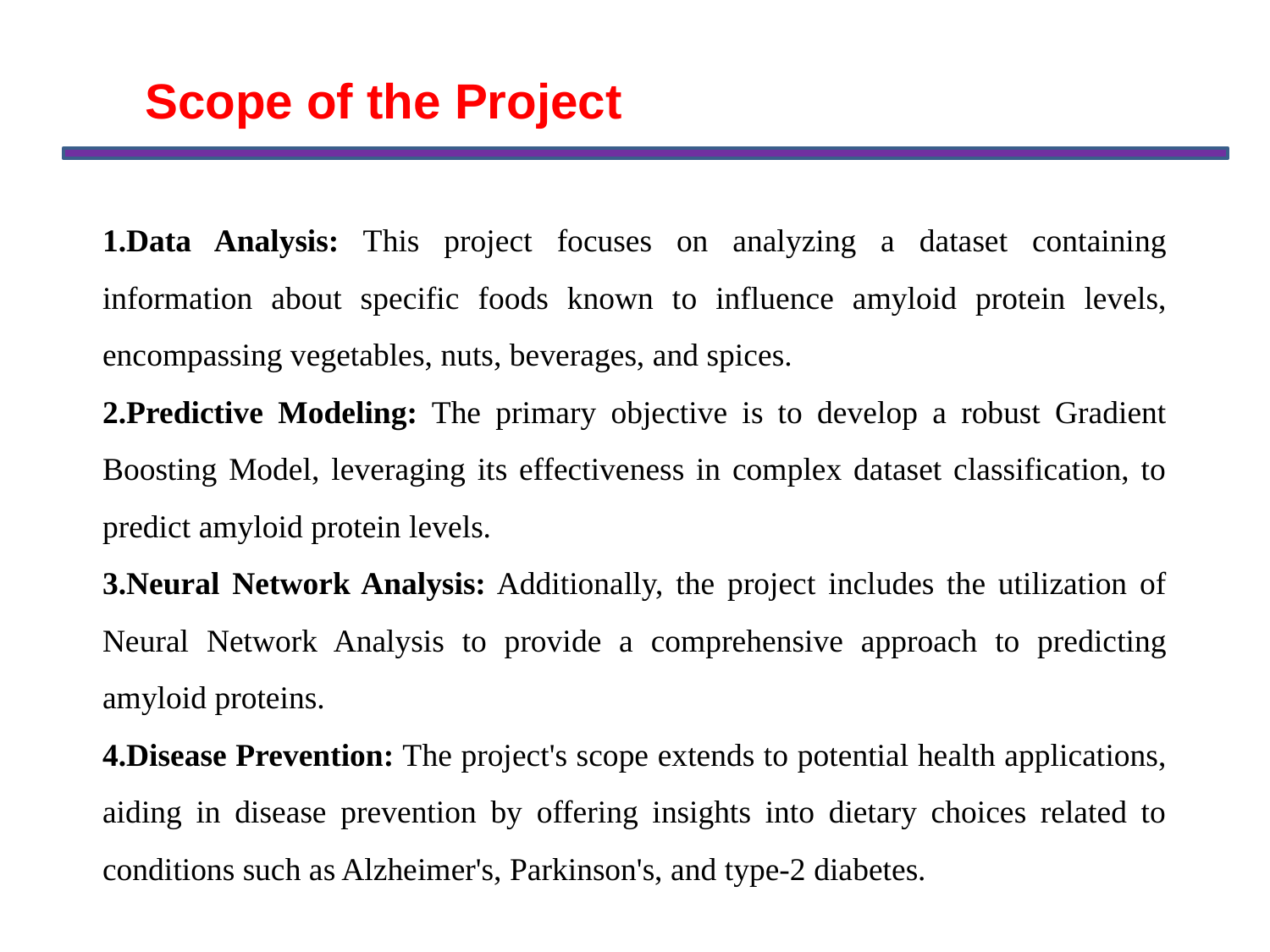

Scope of the Project

Data Analysis: This project focuses on analyzing a dataset containing information about specific foods known to influence amyloid protein levels, encompassing vegetables, nuts, beverages, and spices.
Predictive Modeling: The primary objective is to develop a robust Gradient Boosting Model, leveraging its effectiveness in complex dataset classification, to predict amyloid protein levels.
Neural Network Analysis: Additionally, the project includes the utilization of Neural Network Analysis to provide a comprehensive approach to predicting amyloid proteins.
Disease Prevention: The project's scope extends to potential health applications, aiding in disease prevention by offering insights into dietary choices related to conditions such as Alzheimer's, Parkinson's, and type-2 diabetes.